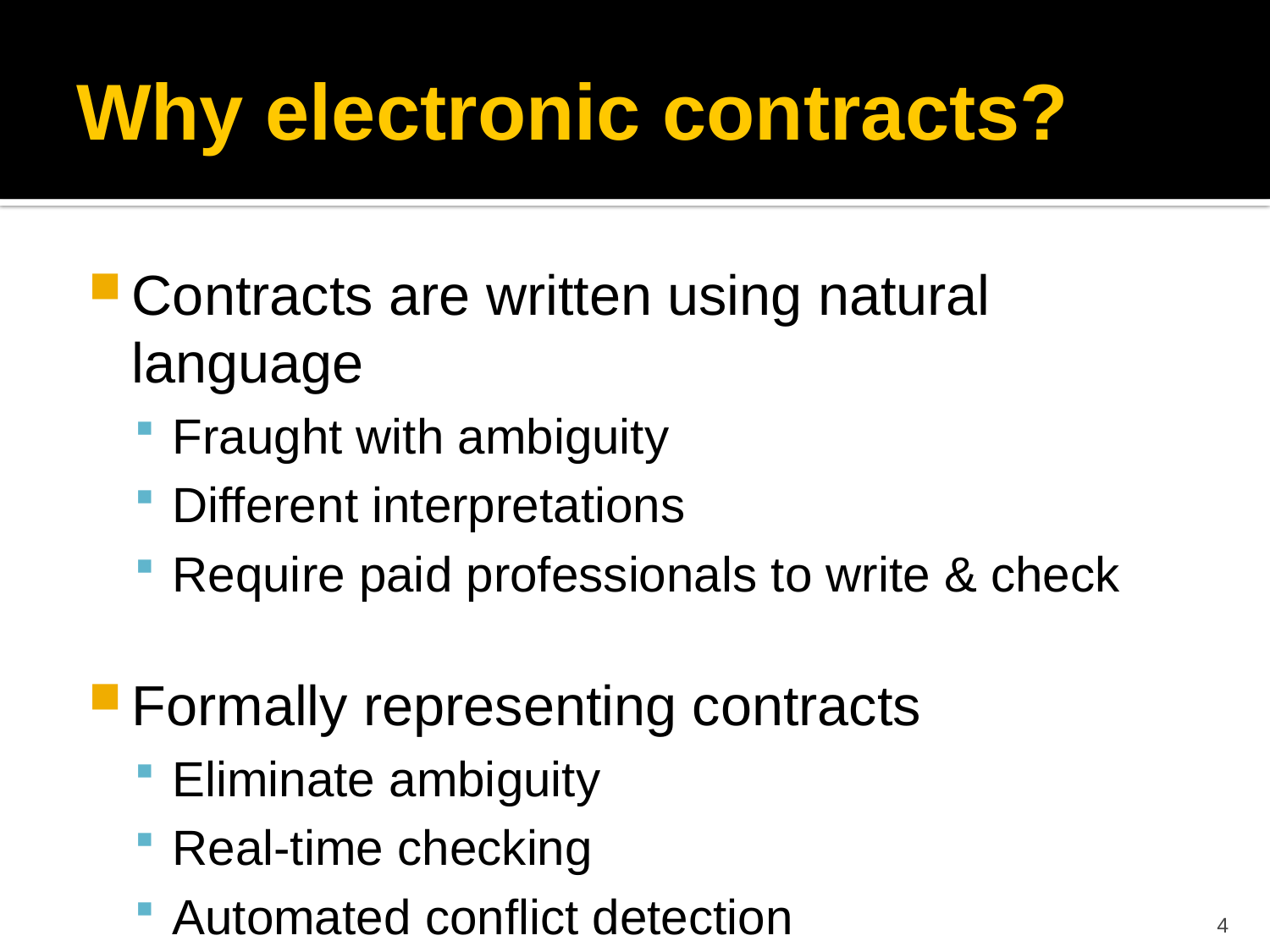

# Why electronic contracts?
Contracts are written using natural language
Fraught with ambiguity
Different interpretations
Require paid professionals to write & check

Formally representing contracts
Eliminate ambiguity
Real-time checking
Automated conflict detection

4